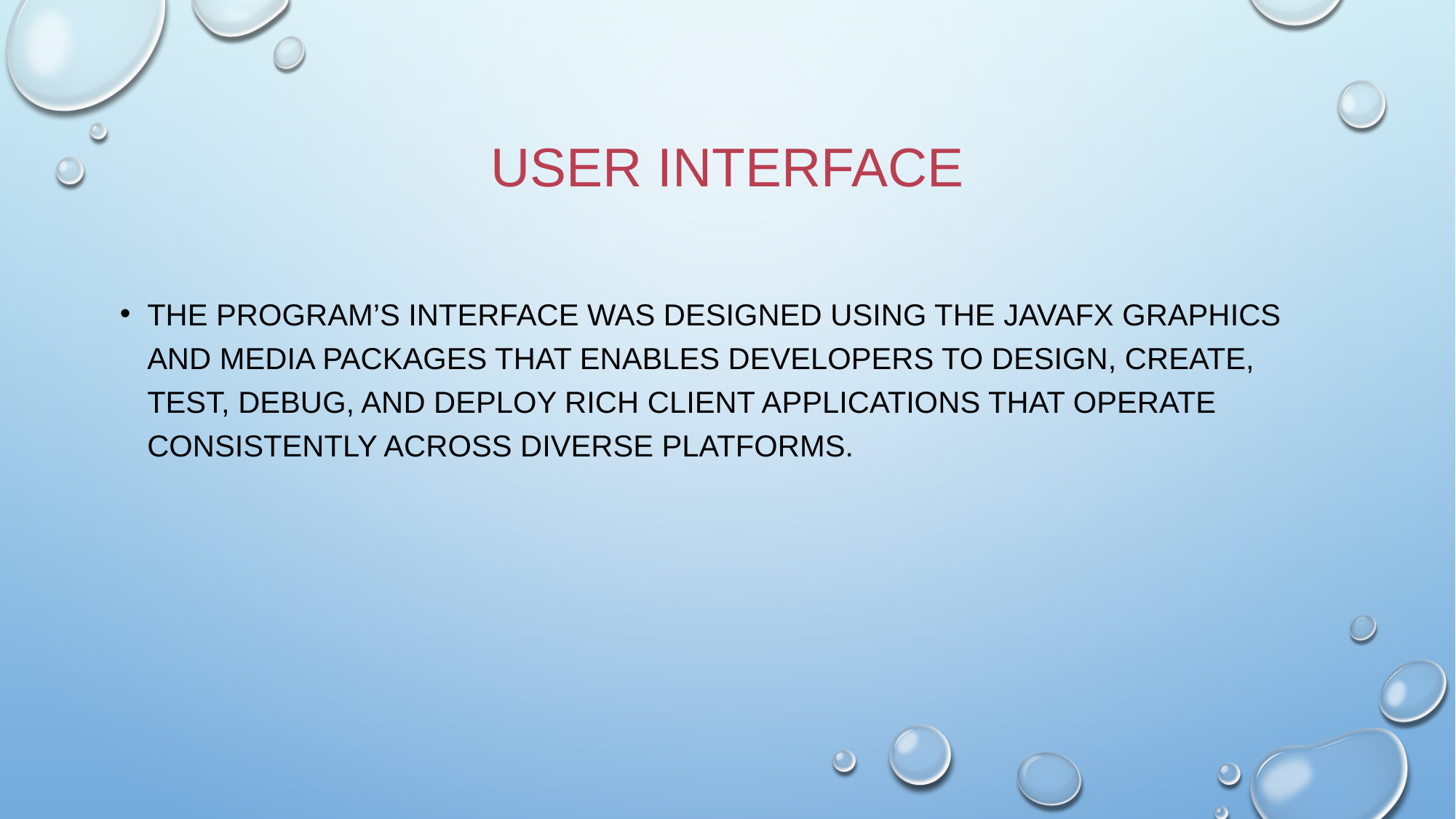

# User interface
The program’s interface was designed using the JavaFX graphics and media packages that enables developers to design, create, test, debug, and deploy rich client applications that operate consistently across diverse platforms.